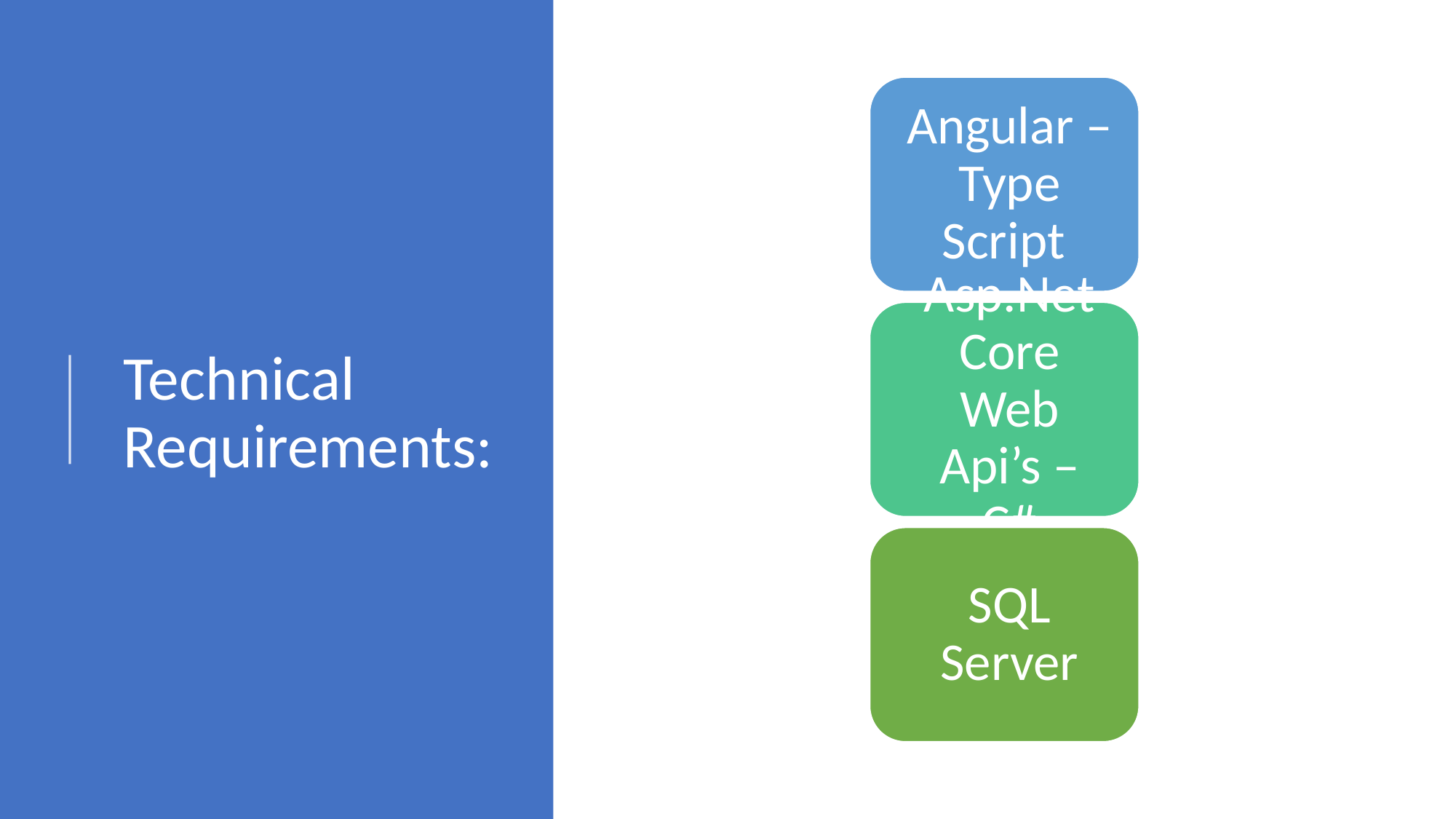

Angular – Type Script
Asp.Net Core Web Api’s – C#
SQL Server
# Technical Requirements: